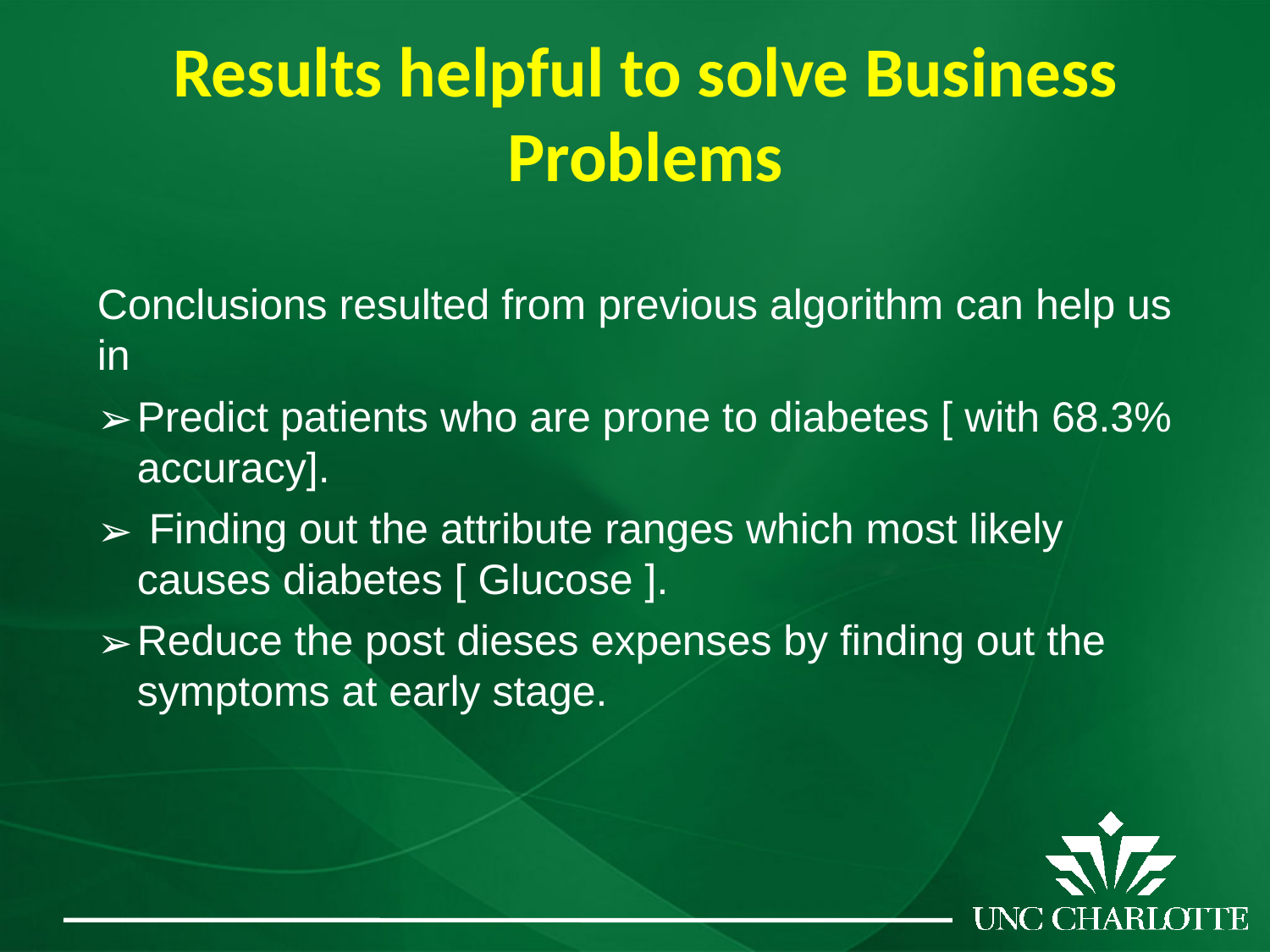

# Results helpful to solve Business Problems
Conclusions resulted from previous algorithm can help us in
Predict patients who are prone to diabetes [ with 68.3% accuracy].
 Finding out the attribute ranges which most likely causes diabetes [ Glucose ].
Reduce the post dieses expenses by finding out the symptoms at early stage.